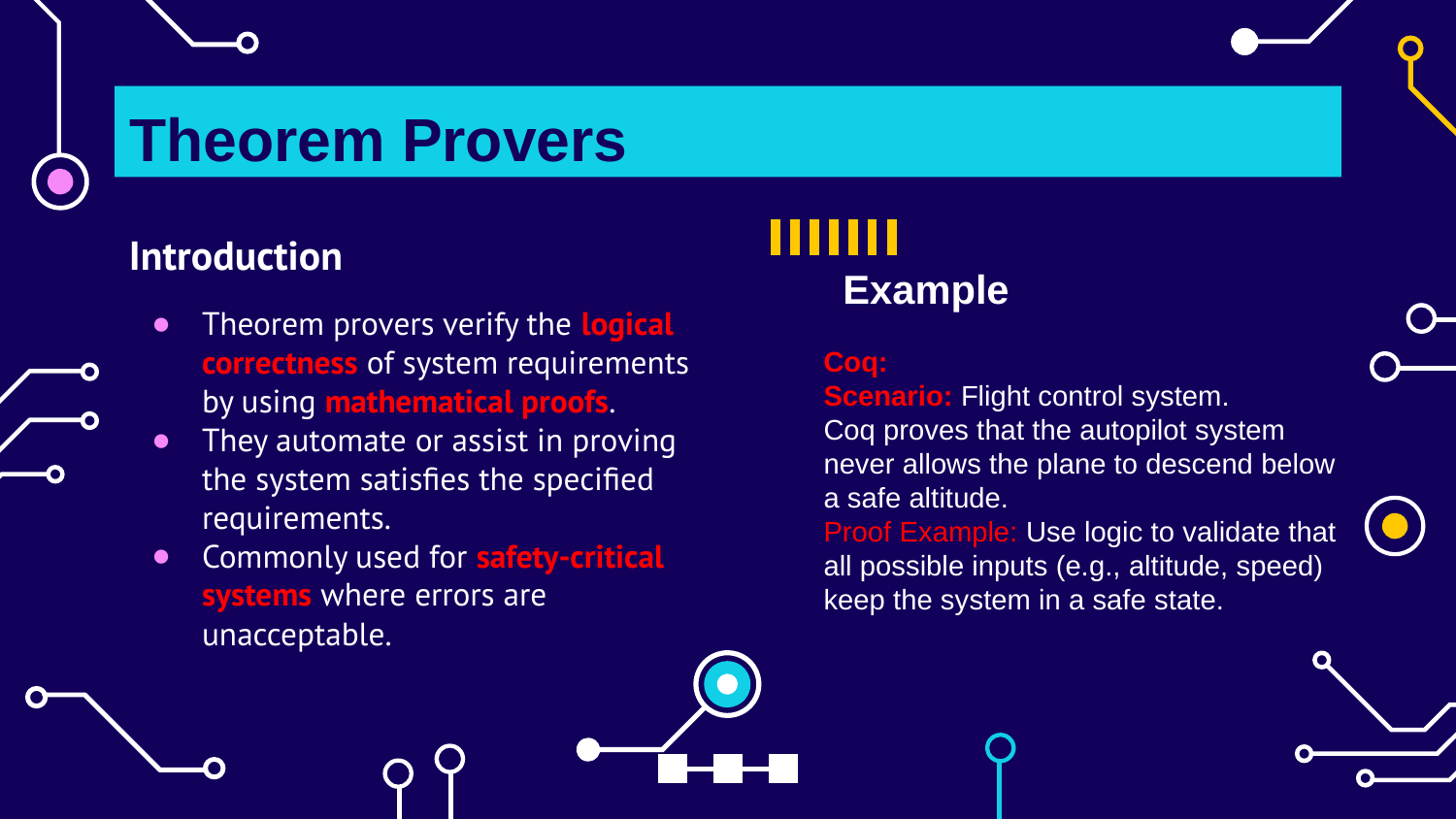

# Theorem Provers

Introduction
Example
Theorem provers verify the logical correctness of system requirements by using mathematical proofs.
They automate or assist in proving the system satisfies the specified requirements.
Commonly used for safety-critical systems where errors are unacceptable.

Coq:
Scenario: Flight control system.
Coq proves that the autopilot system never allows the plane to descend below a safe altitude.
Proof Example: Use logic to validate that all possible inputs (e.g., altitude, speed) keep the system in a safe state.